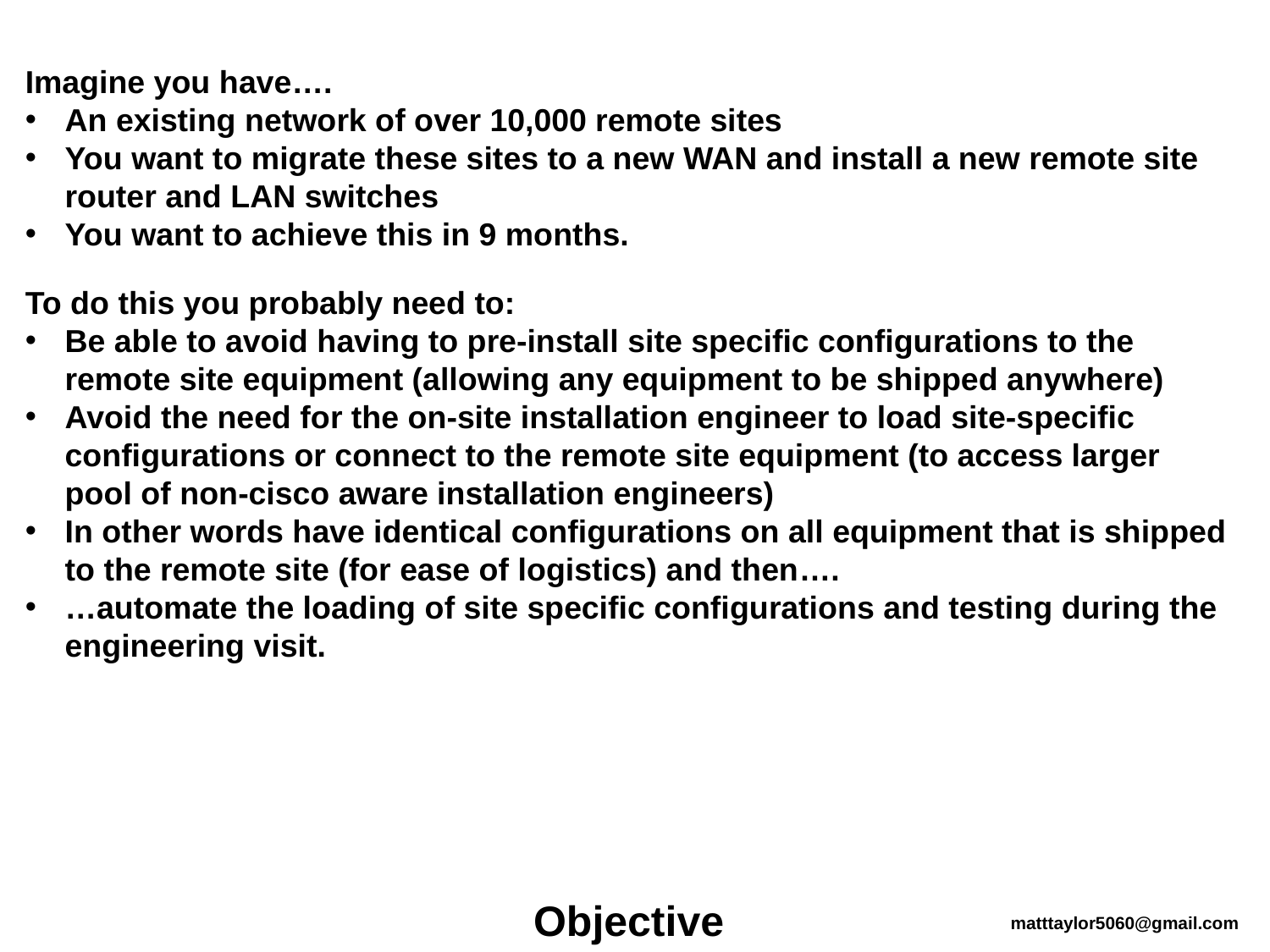

Imagine you have….
An existing network of over 10,000 remote sites
You want to migrate these sites to a new WAN and install a new remote site router and LAN switches
You want to achieve this in 9 months.
To do this you probably need to:
Be able to avoid having to pre-install site specific configurations to the remote site equipment (allowing any equipment to be shipped anywhere)
Avoid the need for the on-site installation engineer to load site-specific configurations or connect to the remote site equipment (to access larger pool of non-cisco aware installation engineers)
In other words have identical configurations on all equipment that is shipped to the remote site (for ease of logistics) and then….
…automate the loading of site specific configurations and testing during the engineering visit.

Objective
matttaylor5060@gmail.com